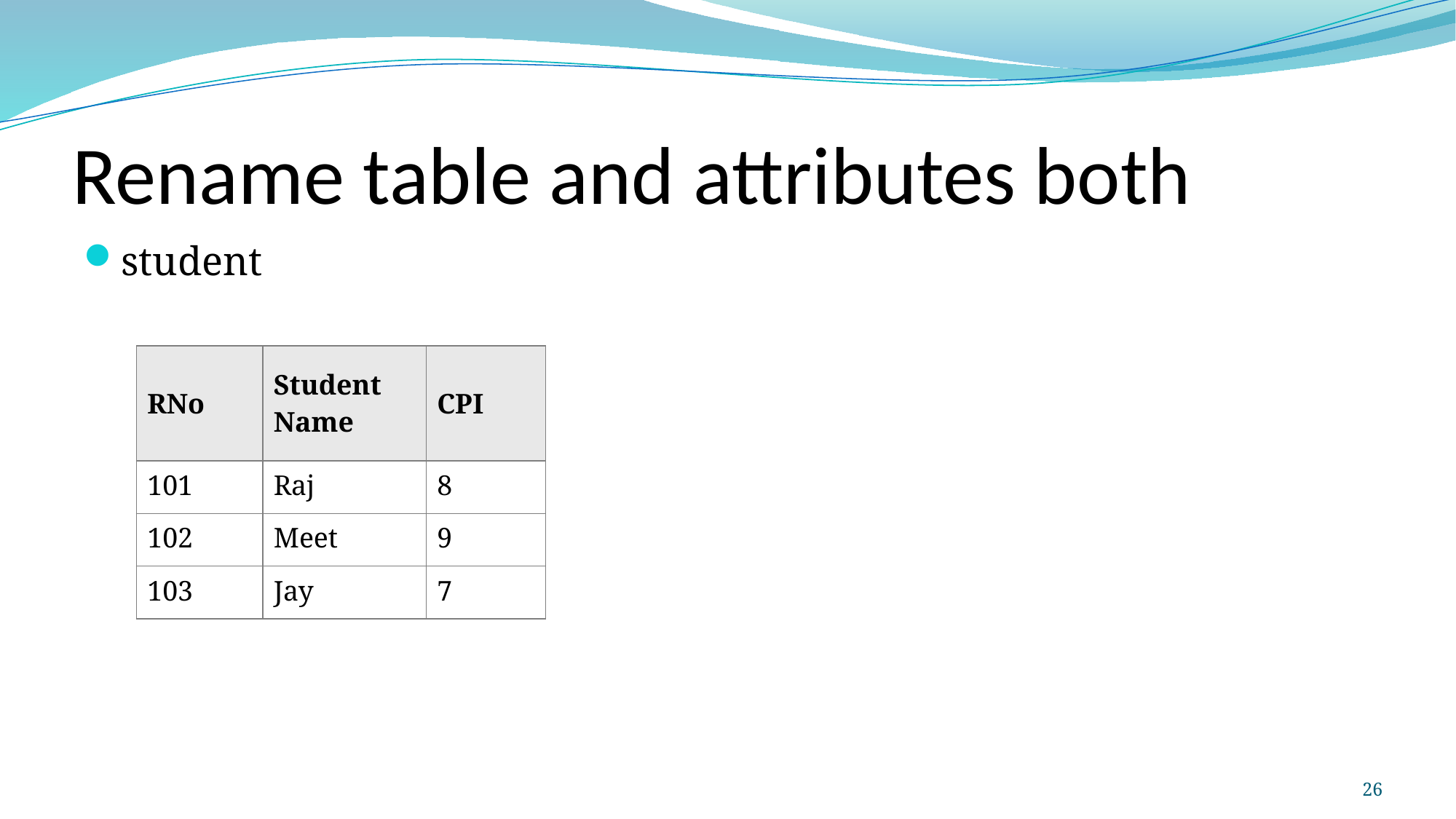

# Rename table and attributes both
student
| RNo | Student Name | CPI |
| --- | --- | --- |
| 101 | Raj | 8 |
| 102 | Meet | 9 |
| 103 | Jay | 7 |
26